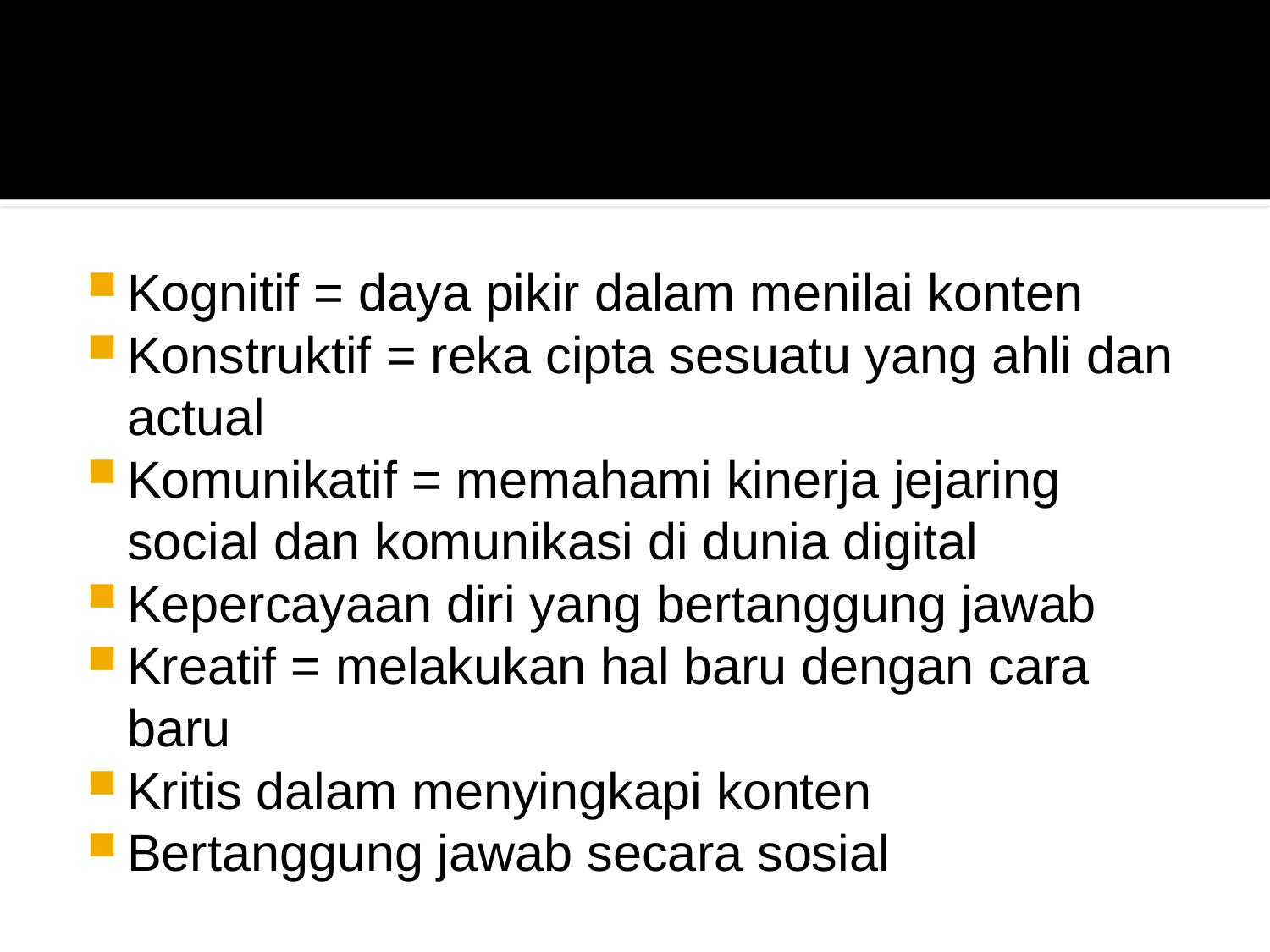

#
Kognitif = daya pikir dalam menilai konten
Konstruktif = reka cipta sesuatu yang ahli dan actual
Komunikatif = memahami kinerja jejaring social dan komunikasi di dunia digital
Kepercayaan diri yang bertanggung jawab
Kreatif = melakukan hal baru dengan cara baru
Kritis dalam menyingkapi konten
Bertanggung jawab secara sosial